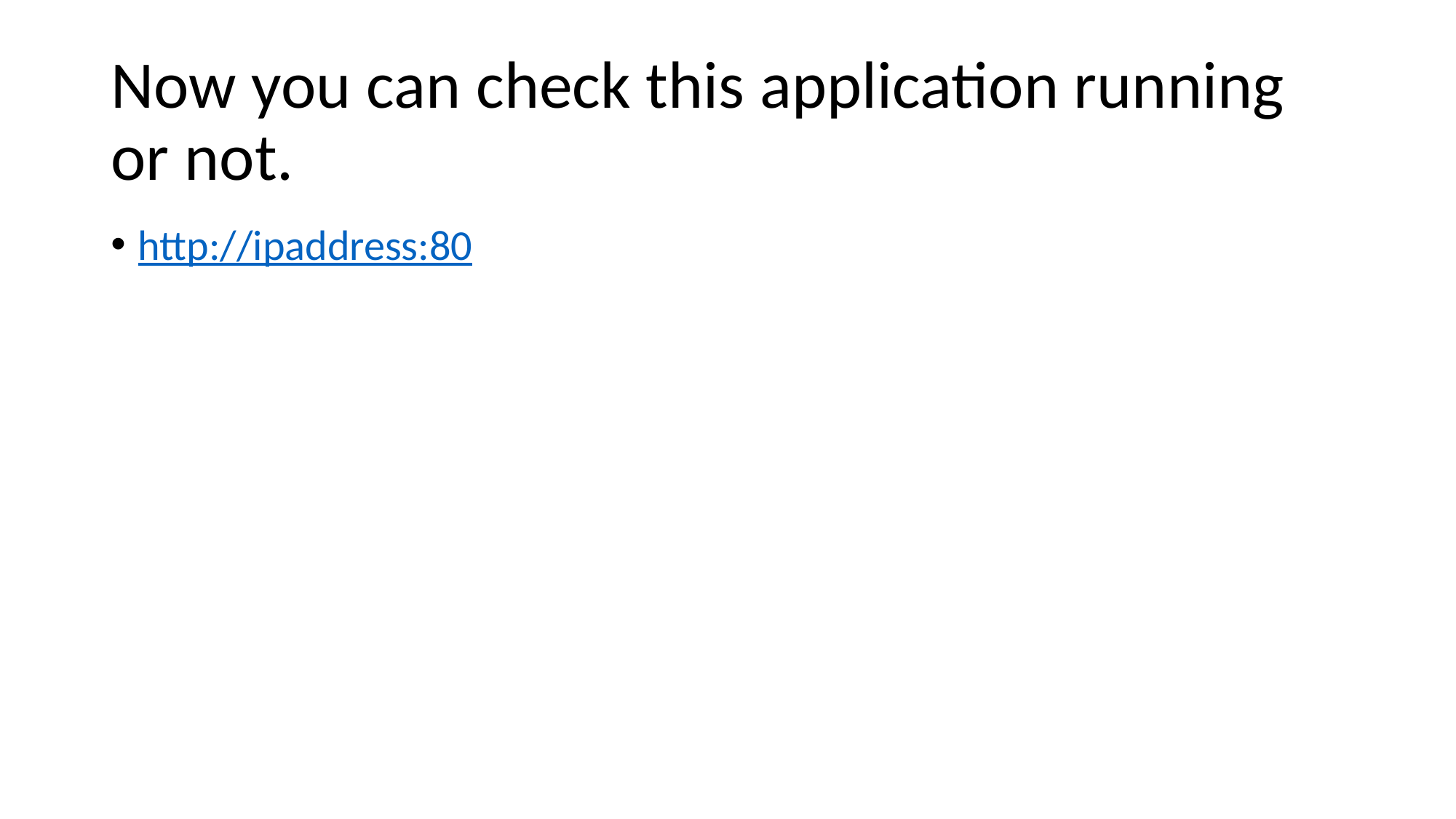

# Now you can check this application running or not.
http://ipaddress:80